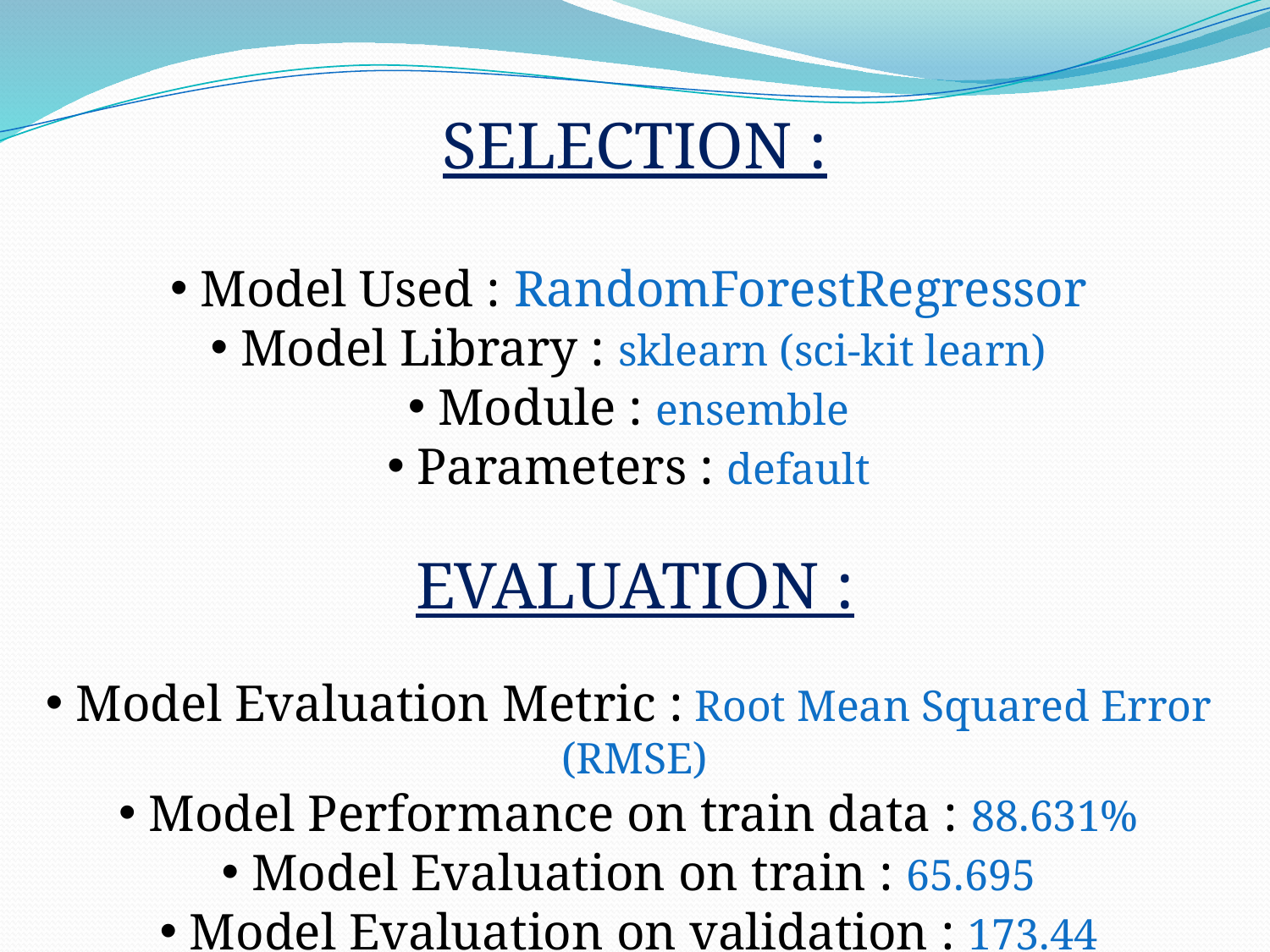

SELECTION :

Model Used : RandomForestRegressor
Model Library : sklearn (sci-kit learn)
Module : ensemble
Parameters : default

EVALUATION :

Model Evaluation Metric : Root Mean Squared Error (RMSE)
Model Performance on train data : 88.631%
Model Evaluation on train : 65.695
Model Evaluation on validation : 173.44